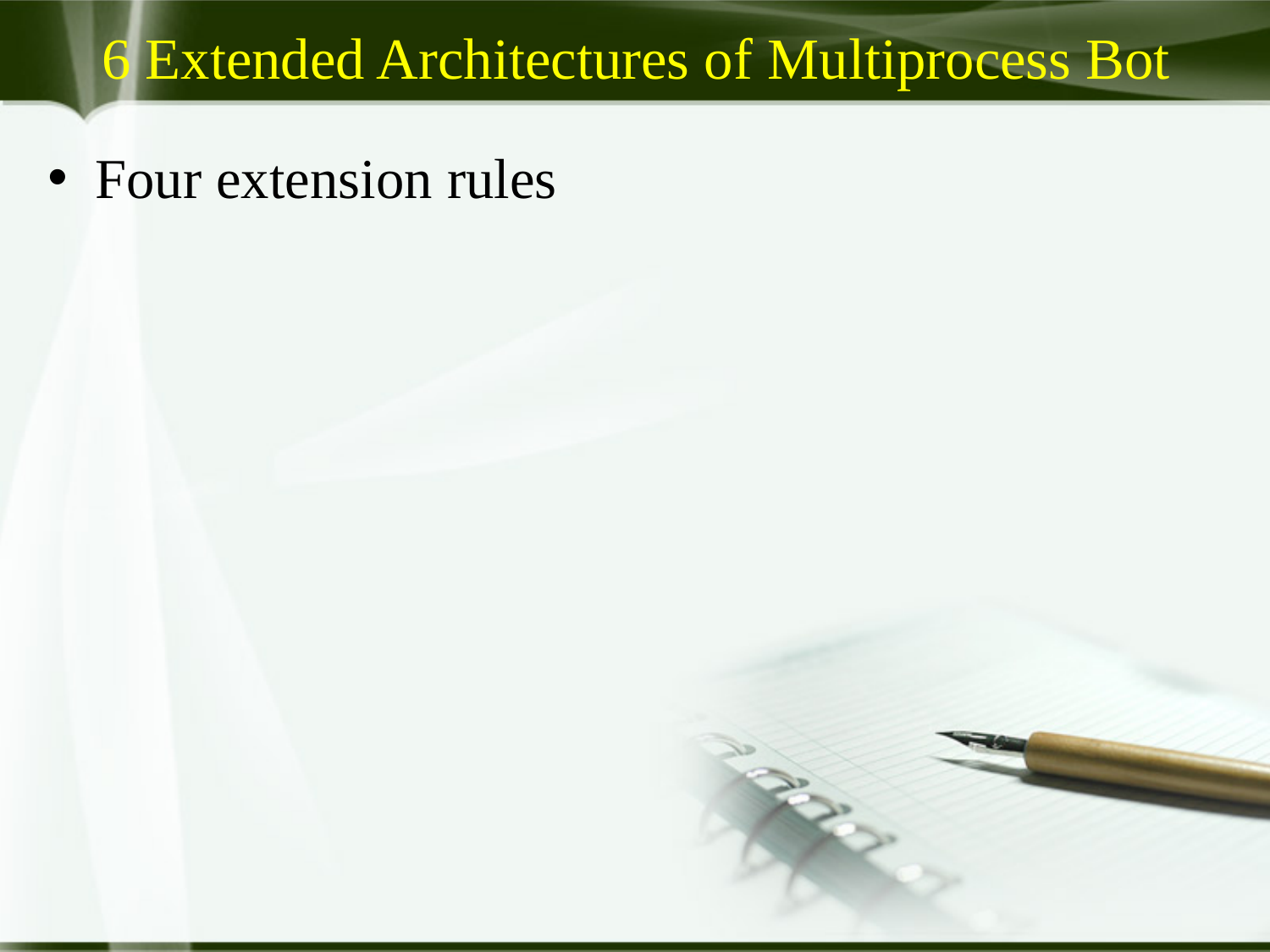

6 Extended Architectures of Multiprocess Bot
Four extension rules